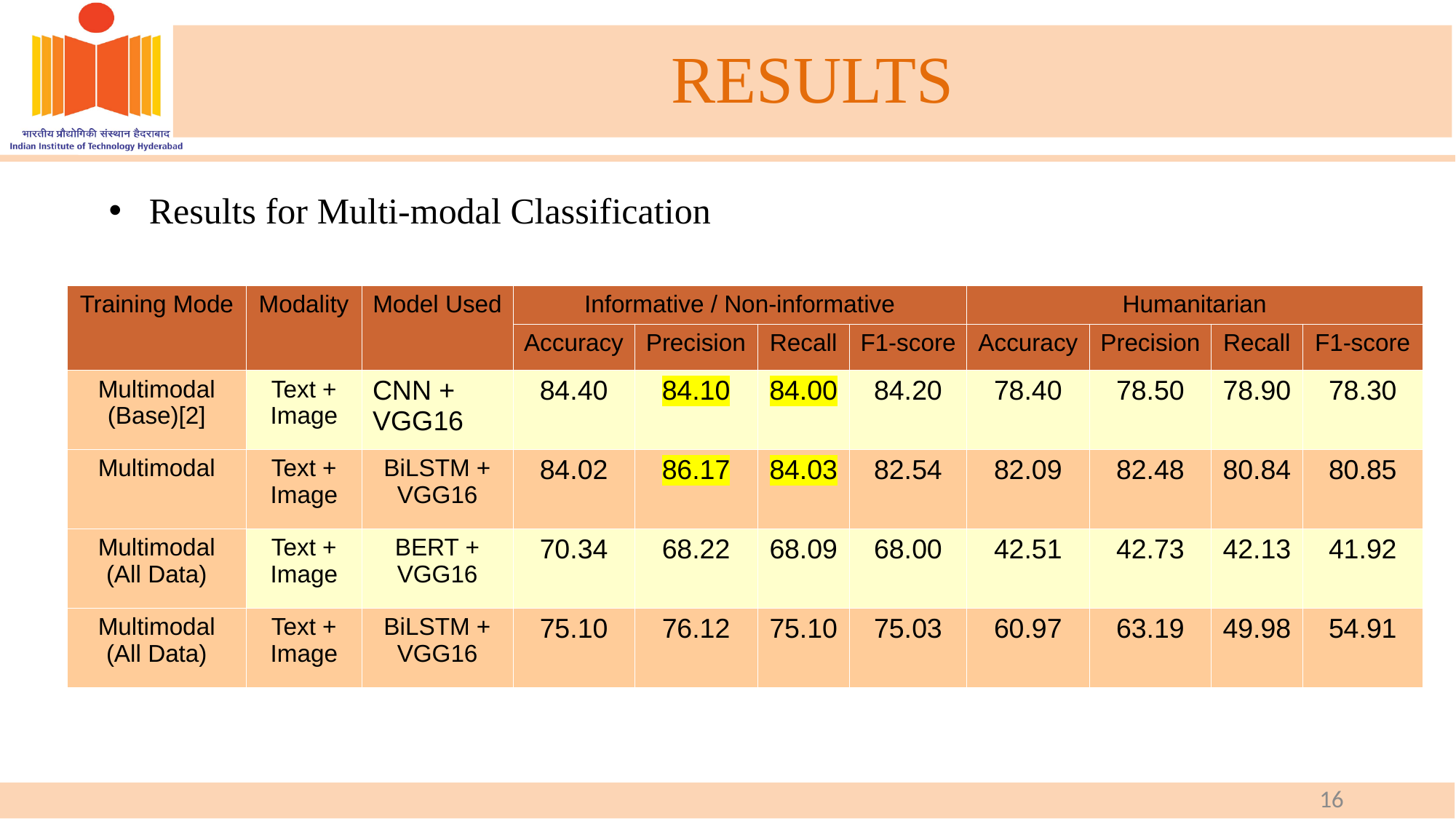

RESULTS
Results for Multi-modal Classification

| Training Mode | Modality | Model Used | Informative / Non-informative |  |  |  | Humanitarian |  |  |  |
| --- | --- | --- | --- | --- | --- | --- | --- | --- | --- | --- |
|  |  |  | Accuracy | Precision | Recall | F1-score | Accuracy | Precision | Recall | F1-score |
| Multimodal (Base)[2] | Text + Image | CNN + VGG16 | 84.40 | 84.10 | 84.00 | 84.20 | 78.40 | 78.50 | 78.90 | 78.30 |
| Multimodal | Text + Image | BiLSTM + VGG16 | 84.02 | 86.17 | 84.03 | 82.54 | 82.09 | 82.48 | 80.84 | 80.85 |
| Multimodal (All Data) | Text + Image | BERT + VGG16 | 70.34 | 68.22 | 68.09 | 68.00 | 42.51 | 42.73 | 42.13 | 41.92 |
| Multimodal (All Data) | Text + Image | BiLSTM + VGG16 | 75.10 | 76.12 | 75.10 | 75.03 | 60.97 | 63.19 | 49.98 | 54.91 |
16